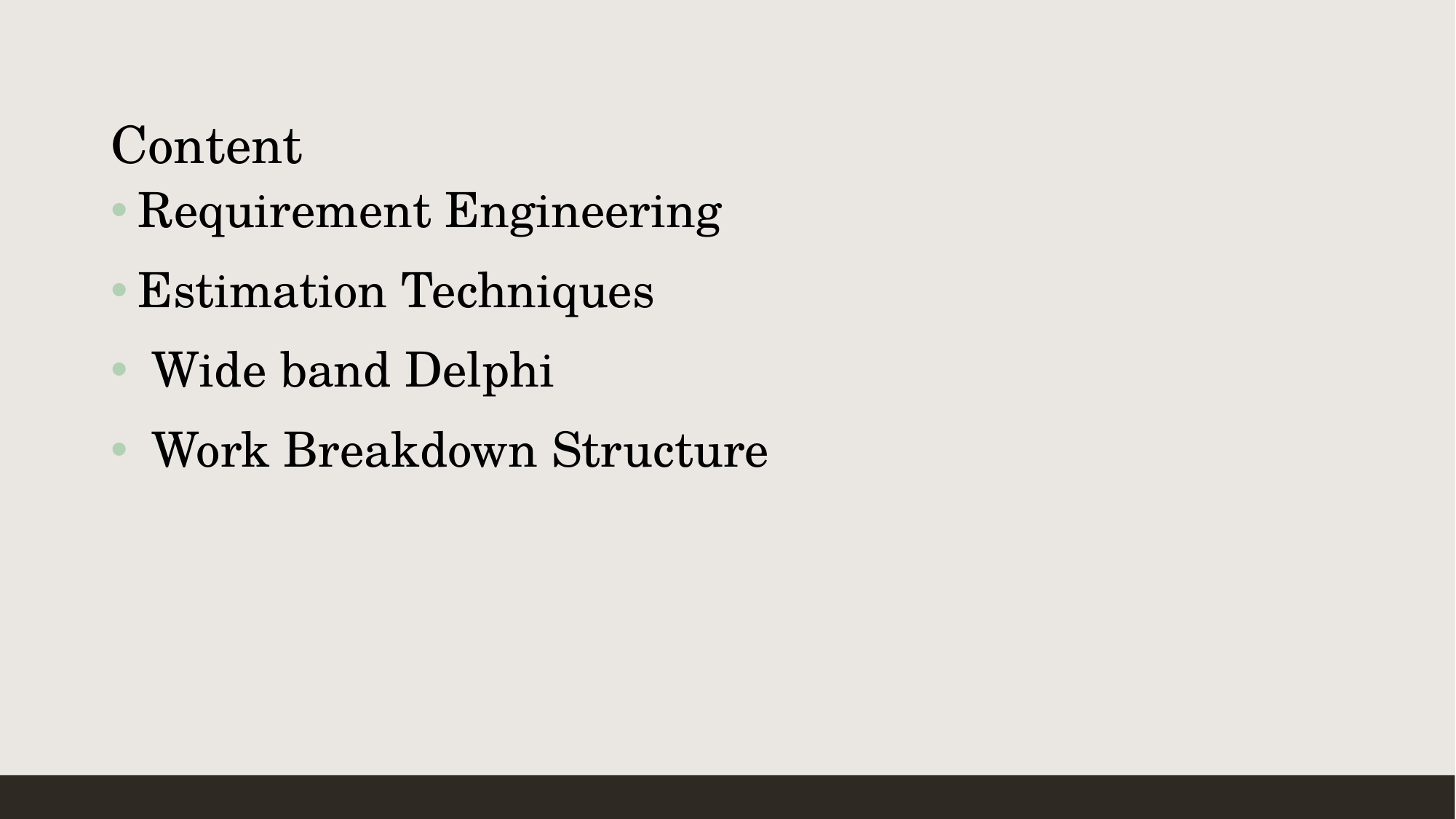

# Content
Requirement Engineering
Estimation Techniques
 Wide band Delphi
 Work Breakdown Structure